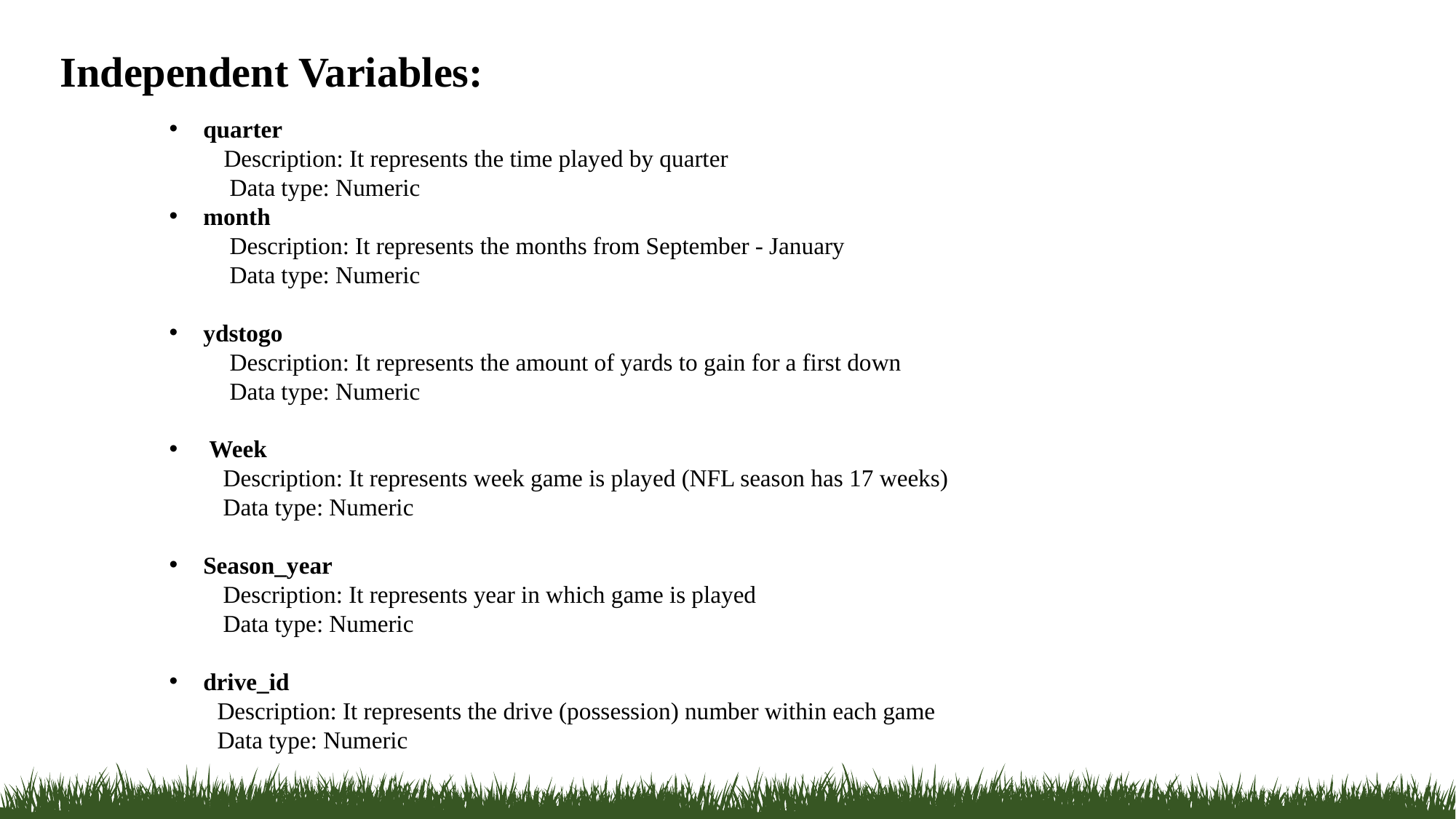

Independent Variables:
quarter
Description: It represents the time played by quarter
 Data type: Numeric
month
 Description: It represents the months from September - January
 Data type: Numeric

ydstogo
 Description: It represents the amount of yards to gain for a first down
 Data type: Numeric

 Week
         Description: It represents week game is played (NFL season has 17 weeks)
         Data type: Numeric

Season_year
         Description: It represents year in which game is played
         Data type: Numeric

drive_id
        Description: It represents the drive (possession) number within each game
        Data type: Numeric